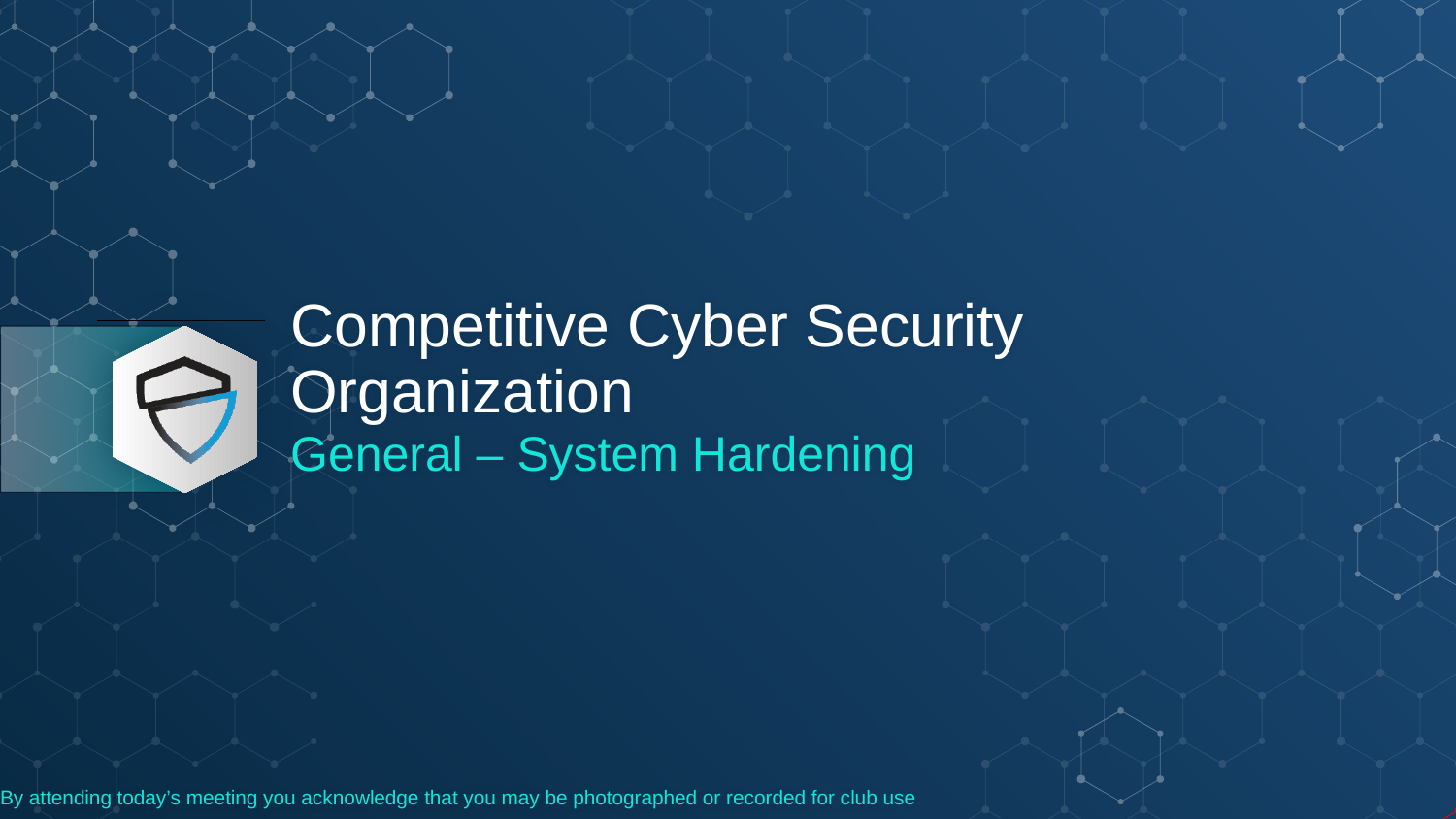

# Competitive Cyber Security Organization
General – System Hardening

By attending today’s meeting you acknowledge that you may be photographed or recorded for club use